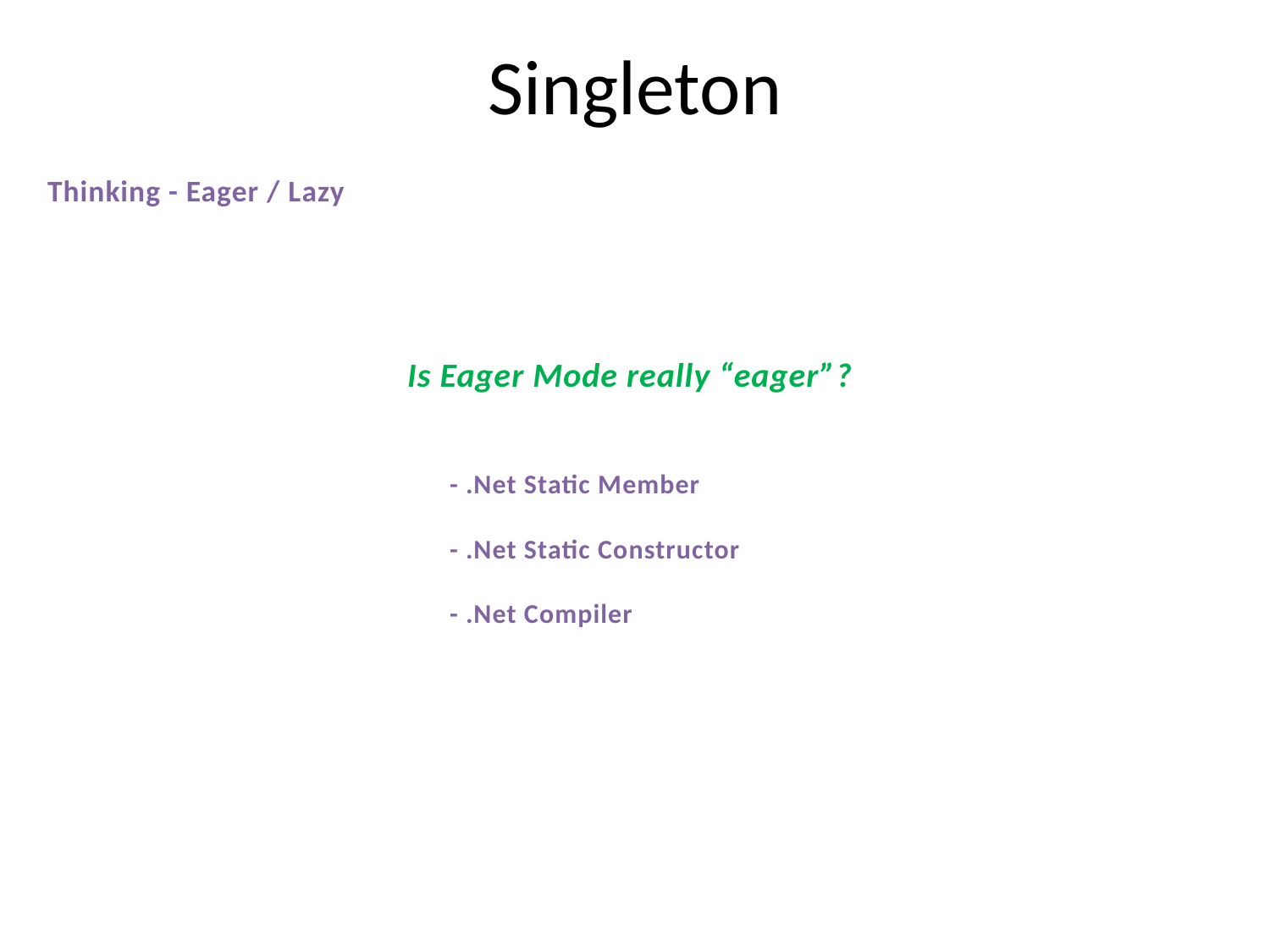

Singleton
Thinking - Eager / Lazy
Is Eager Mode really “eager”?

      - .Net Static Member

      - .Net Static Constructor

      - .Net Compiler